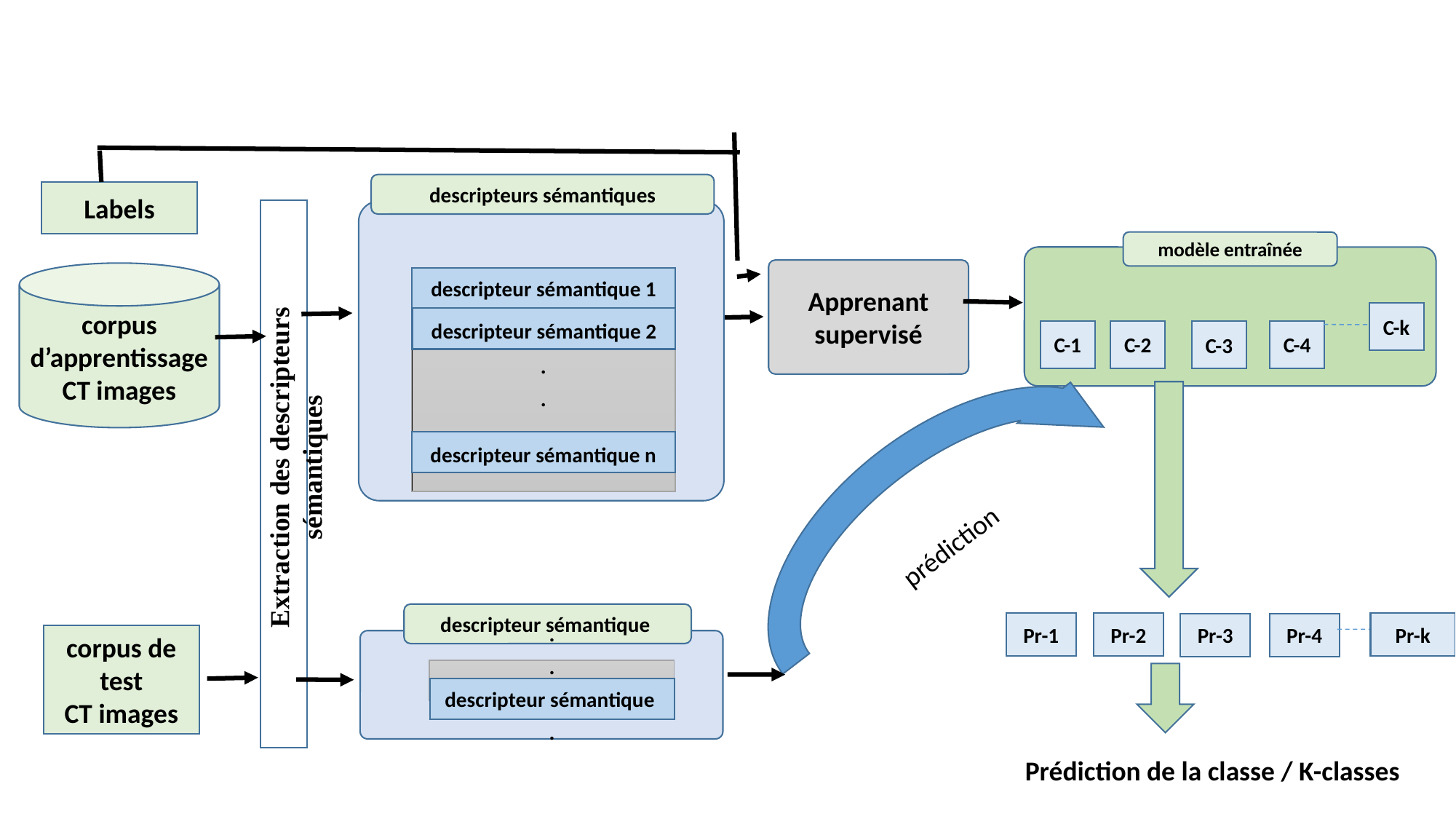

descripteurs sémantiques
Labels

Extraction des descripteurs sémantiques

modèle entraînée

C-1
C-2
C-3
C-4
Apprenant supervisé
corpus
d’apprentissage
CT images
.
.
.
.
descripteur sémantique 1
C-k

descripteur sémantique 2

prédiction

descripteur sémantique n

descripteur sémantique
Pr-1
Pr-2
Pr-k
Pr-3
Pr-4
corpus de test
CT images

.
.
.
.

descripteur sémantique
Prédiction de la classe / K-classes